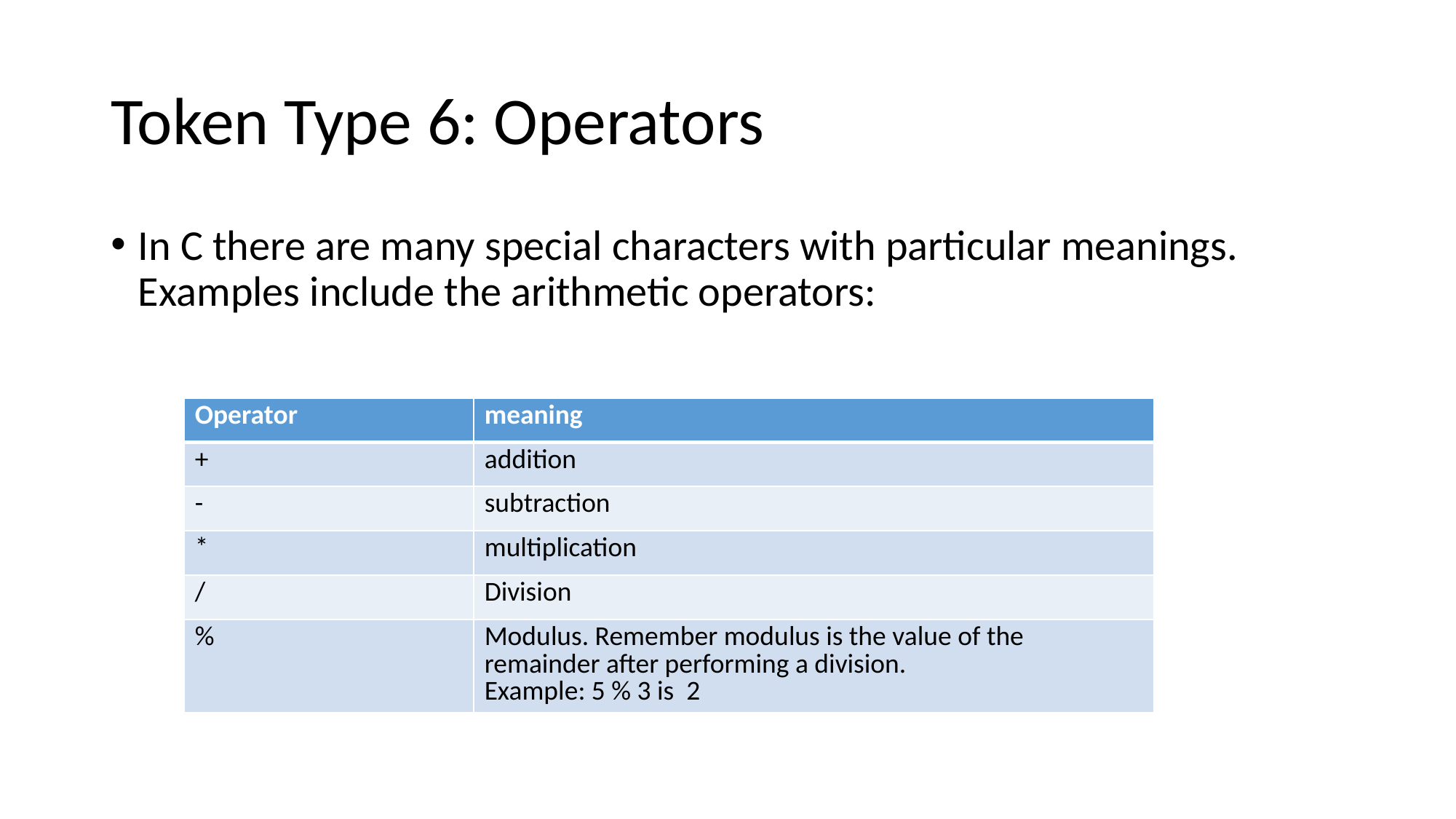

# Token Type 6: Operators
In C there are many special characters with particular meanings. Examples include the arithmetic operators:

| Operator | meaning |
| --- | --- |
| + | addition |
| - | subtraction |
| \* | multiplication |
| / | Division |
| % | Modulus. Remember modulus is the value of the remainder after performing a division. Example: 5 % 3 is 2 |